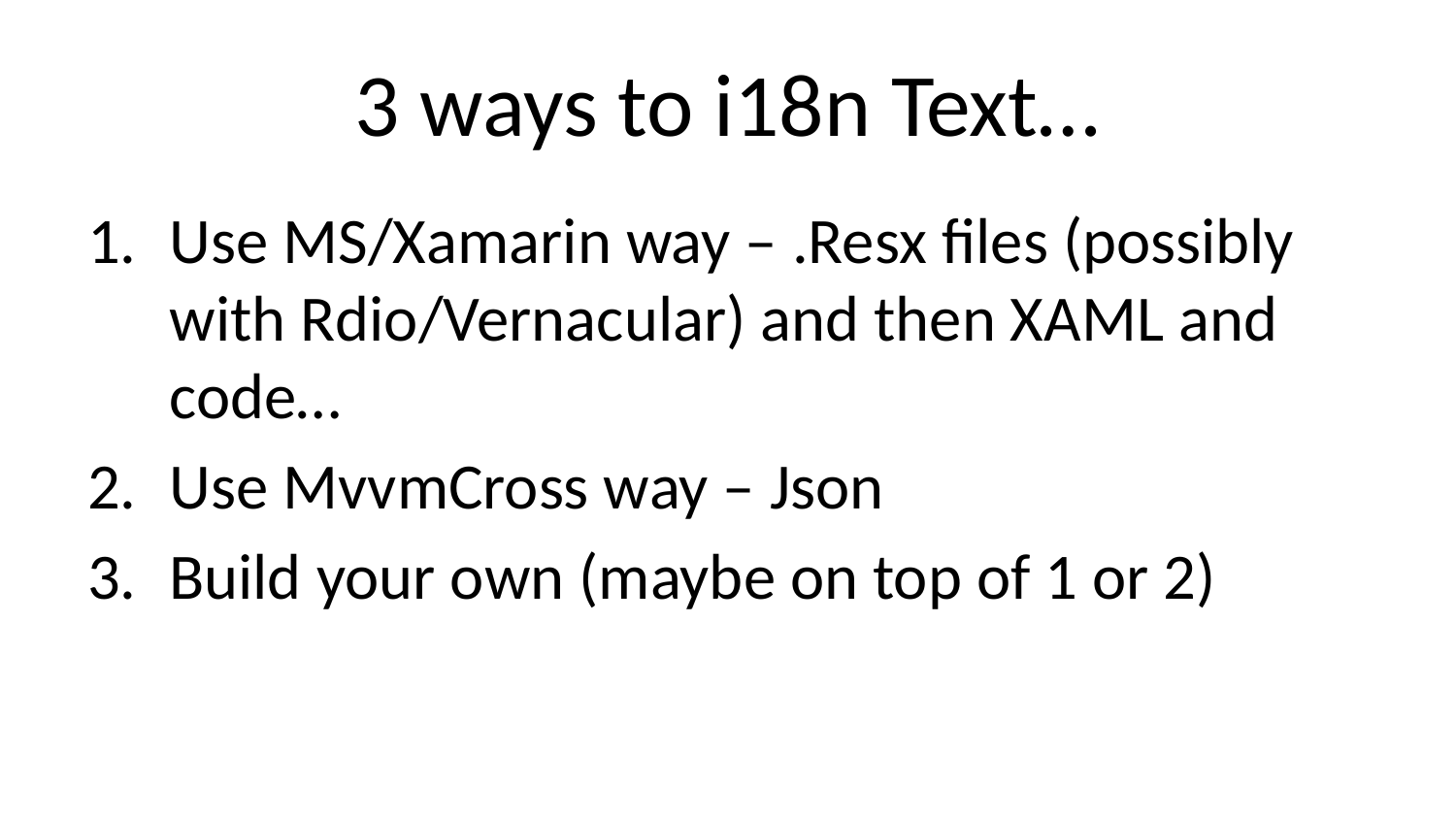

# 3 ways to i18n Text…
Use MS/Xamarin way – .Resx files (possibly with Rdio/Vernacular) and then XAML and code…
Use MvvmCross way – Json
Build your own (maybe on top of 1 or 2)